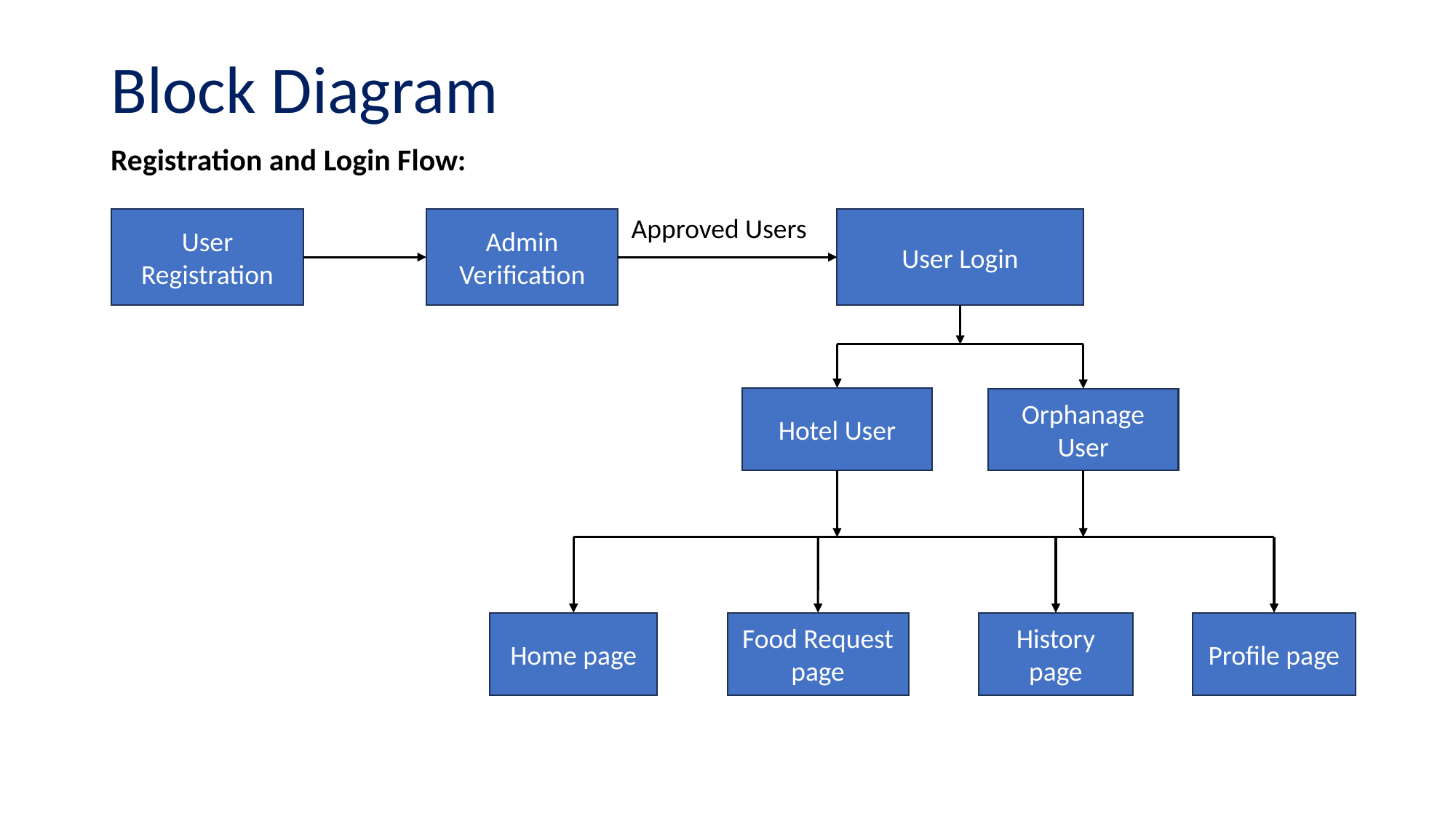

# Block Diagram
Registration and Login Flow:
Approved Users
User Registration
Admin Verification
User Login
Hotel User
Orphanage User
Home page
Food Request page
History page
Profile page